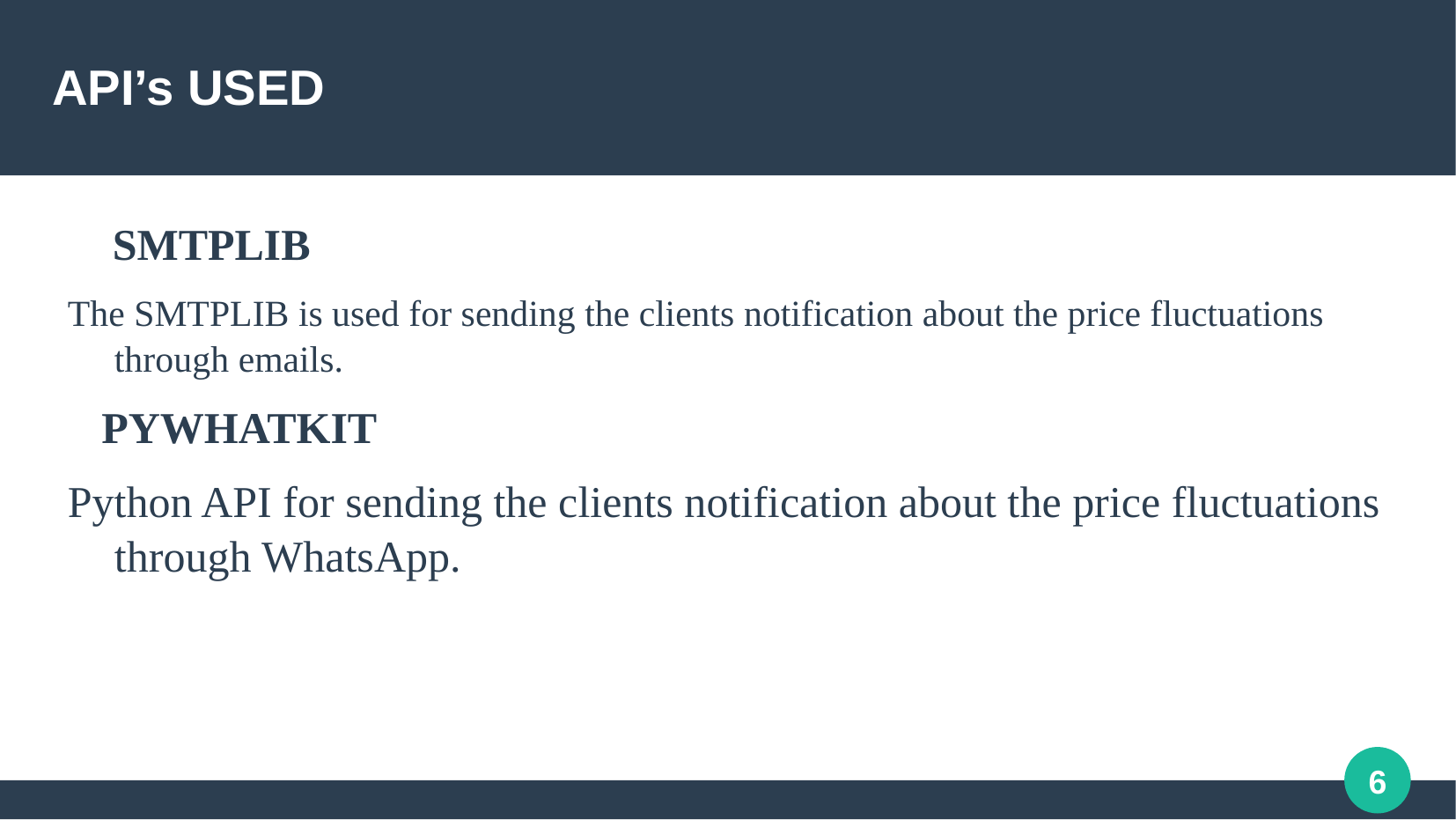

# API’s USED
 SMTPLIB
The SMTPLIB is used for sending the clients notification about the price fluctuations through emails.
PYWHATKIT
Python API for sending the clients notification about the price fluctuations through WhatsApp.